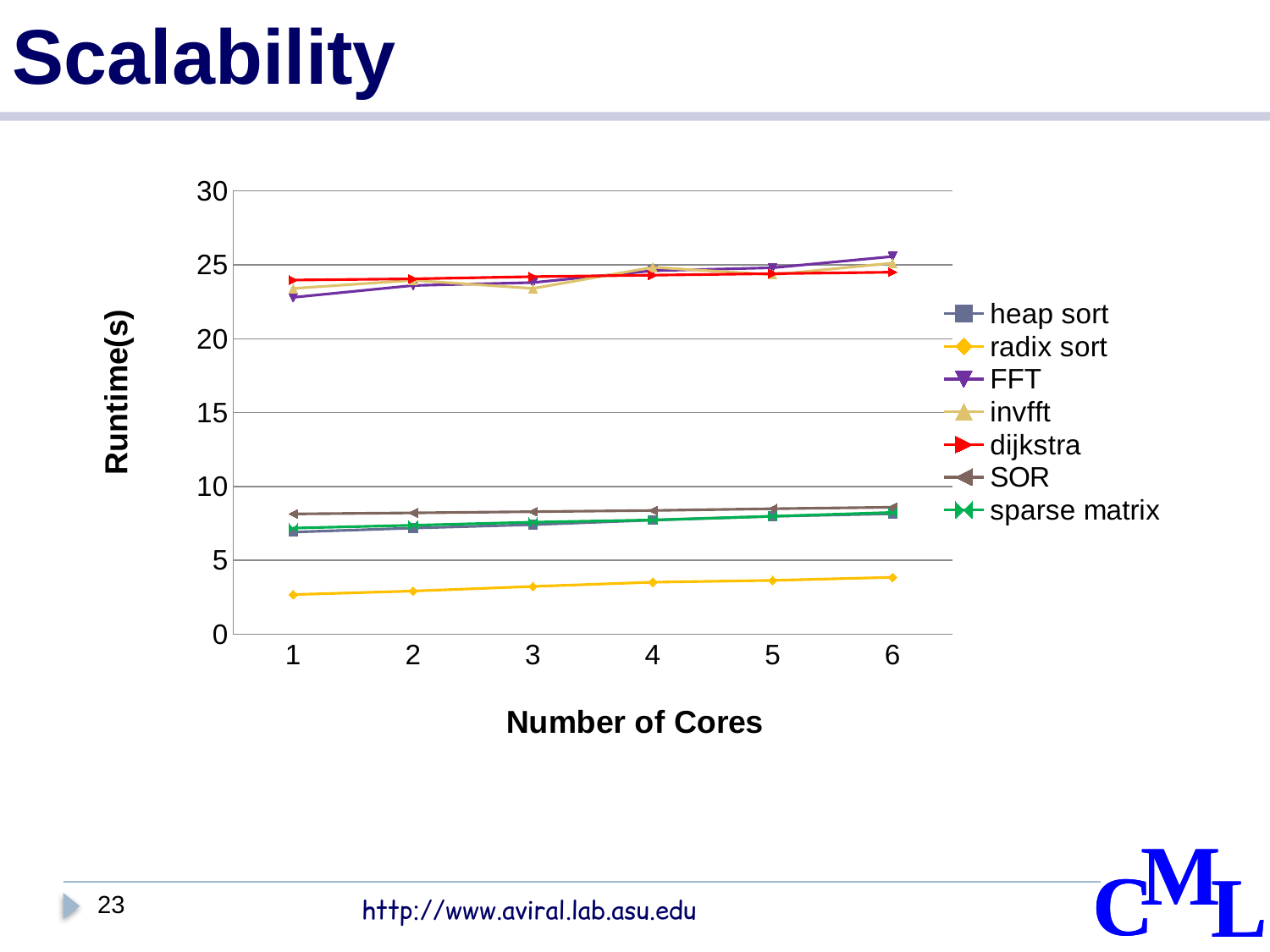

# Scalability

### Chart

| Category | heap sort | radix sort | FFT | invfft | dijkstra | SOR | sparse matrix |
|---|---|---|---|---|---|---|---|
| 1 | 6.91 | 2.68 | 22.8 | 23.4 | 23.97 | 8.139999999999999 | 7.18 |
| 2 | 7.18 | 2.92 | 23.6 | 23.95 | 24.05 | 8.21 | 7.37 |
| 3 | 7.41 | 3.23 | 23.8 | 23.4 | 24.2 | 8.290000000000001 | 7.58 |
| 4 | 7.72 | 3.52 | 24.6 | 24.830000000000002 | 24.3 | 8.370000000000003 | 7.73 |
| 5 | 7.98 | 3.64 | 24.8 | 24.330000000000002 | 24.4 | 8.49 | 7.98 |
| 6 | 8.15 | 3.8499999999999996 | 25.56 | 25.12 | 24.5 | 8.59 | 8.239999999999998 |
23